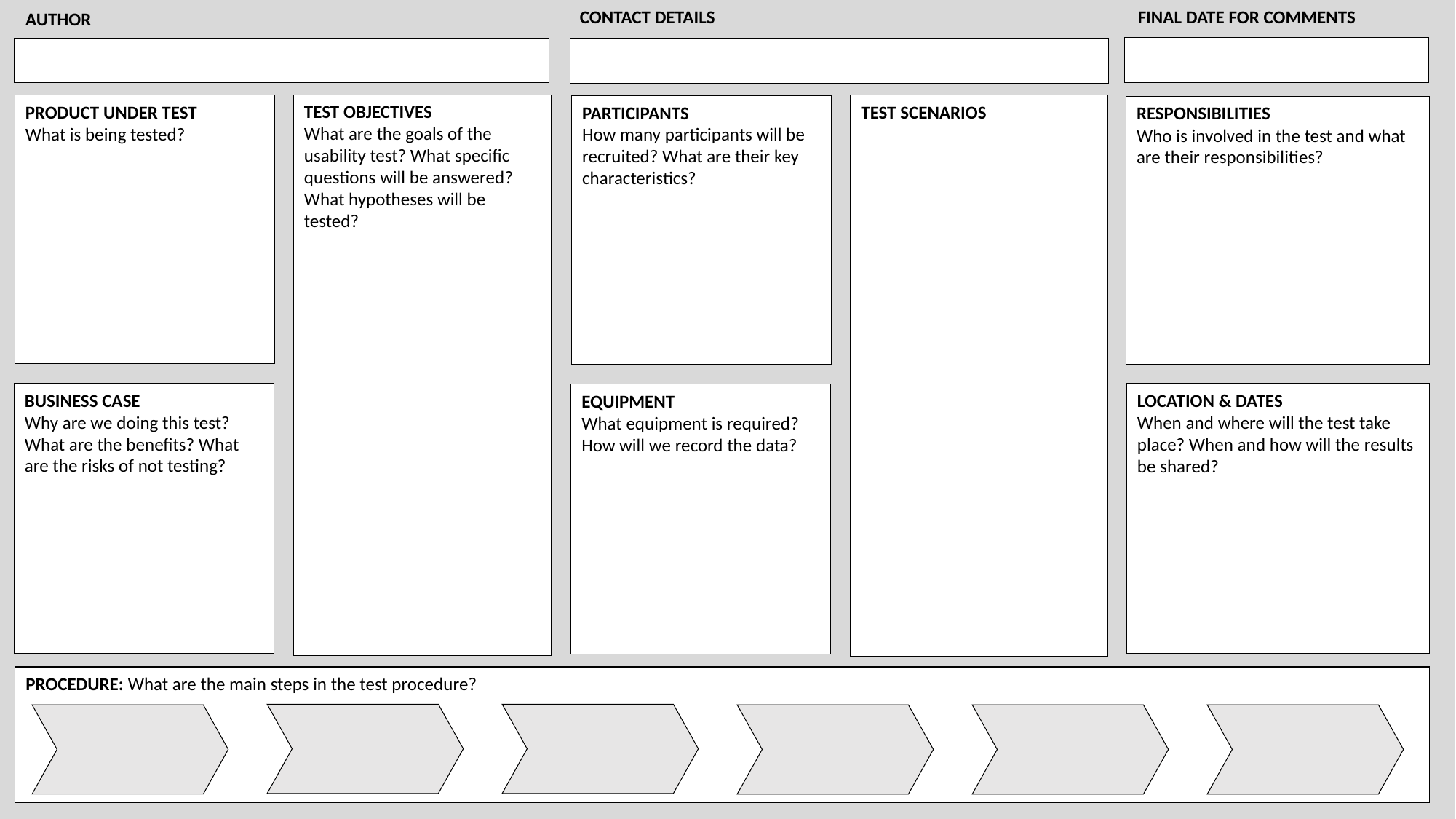

CONTACT DETAILS

FINAL DATE FOR COMMENTS

AUTHOR

TEST OBJECTIVES
What are the goals of the usability test? What specific questions will be answered? What hypotheses will be tested?
PRODUCT UNDER TEST
What is being tested?
BUSINESS CASE
Why are we doing this test? What are the benefits? What are the risks of not testing?
TEST SCENARIOS
PARTICIPANTS
How many participants will be recruited? What are their key characteristics?
EQUIPMENT
What equipment is required?
How will we record the data?
RESPONSIBILITIES
Who is involved in the test and what are their responsibilities?
LOCATION & DATES
When and where will the test take place? When and how will the results be shared?
PROCEDURE: What are the main steps in the test procedure?